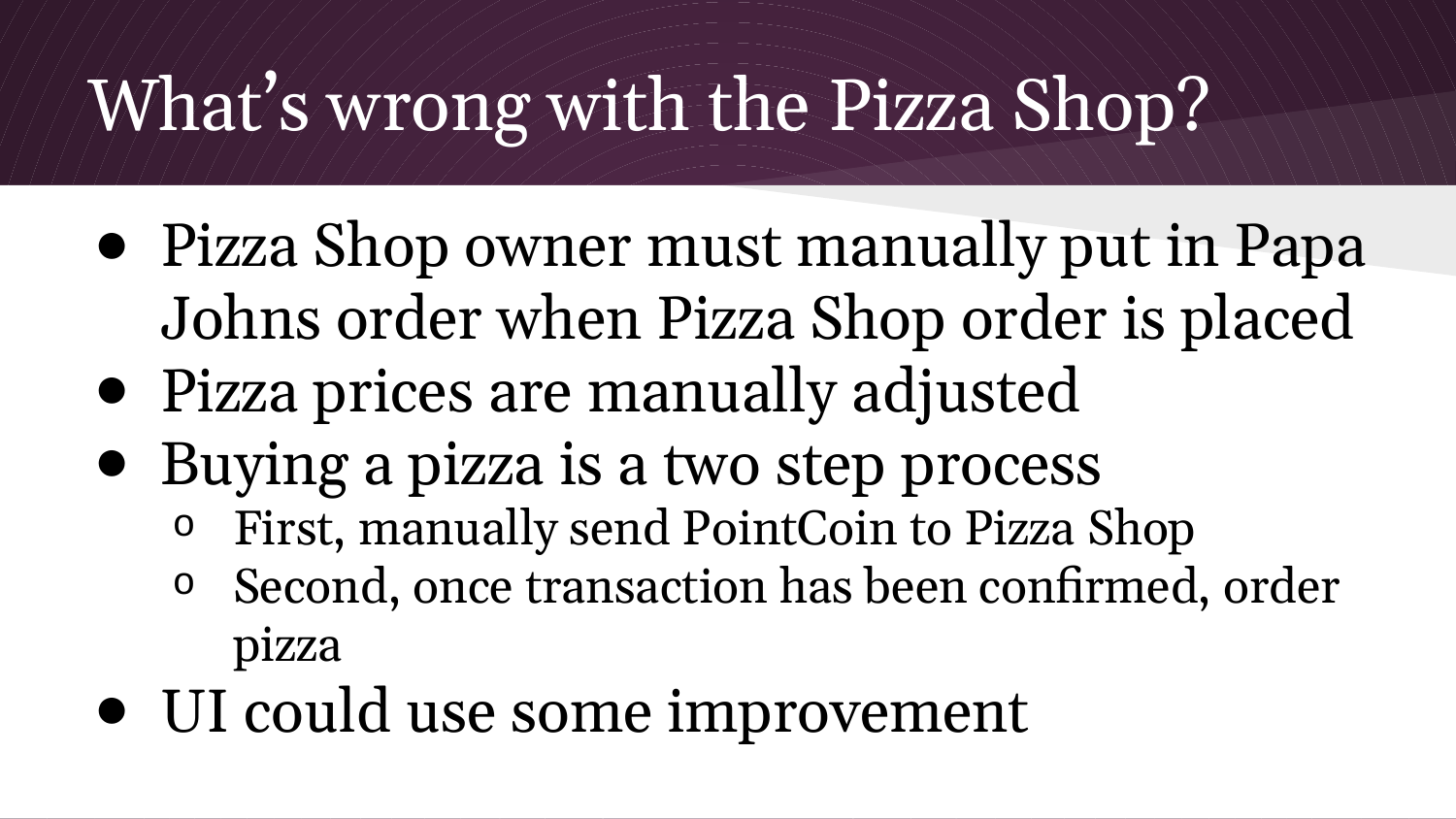

# What’s wrong with the Pizza Shop?
Pizza Shop owner must manually put in Papa Johns order when Pizza Shop order is placed
Pizza prices are manually adjusted
Buying a pizza is a two step process
First, manually send PointCoin to Pizza Shop
Second, once transaction has been confirmed, order pizza
UI could use some improvement